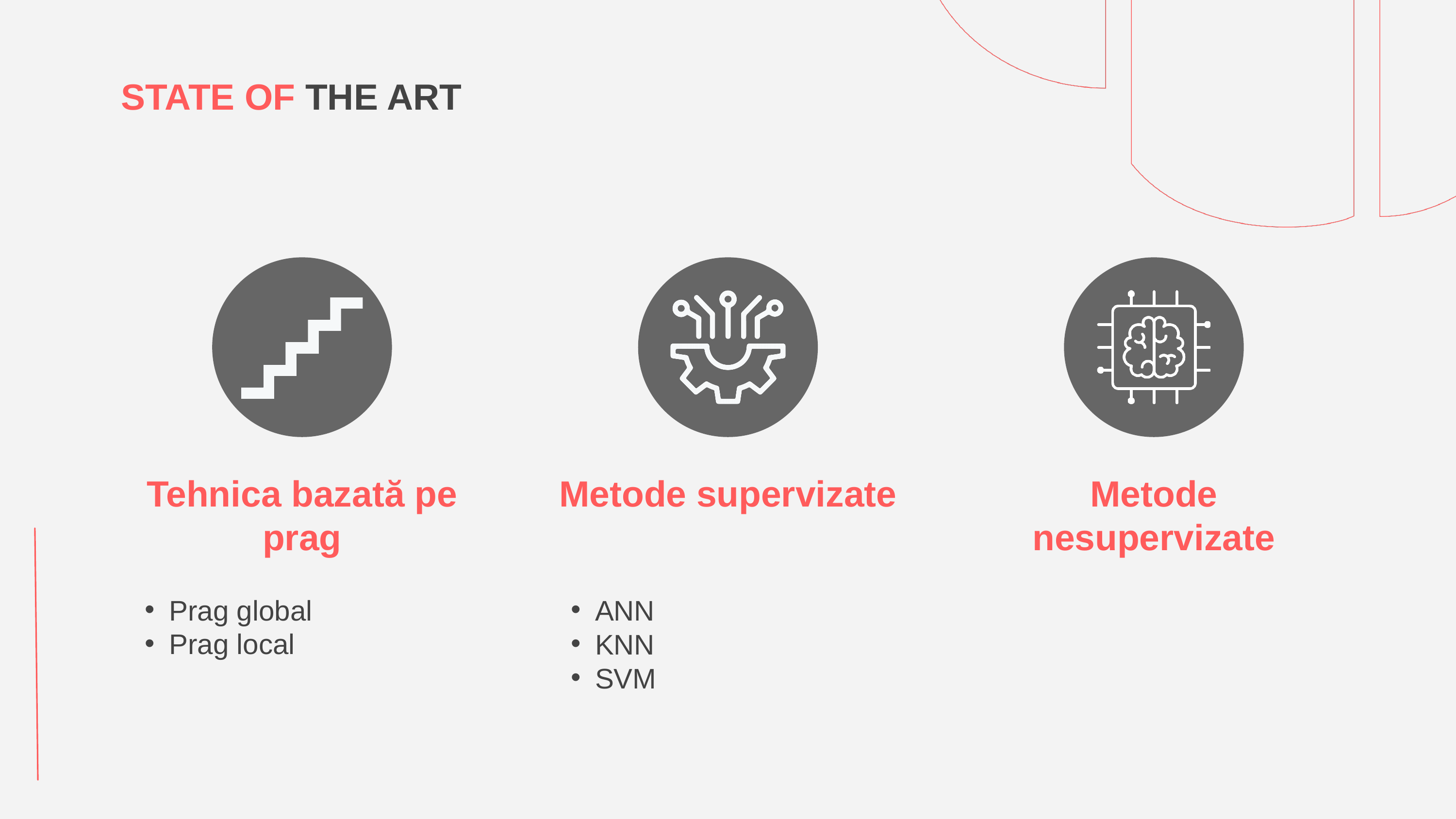

STATE OF THE ART

Tehnica bazată pe prag
Metode supervizate
Metode nesupervizate
Prag global
Prag local
ANN
KNN
SVM